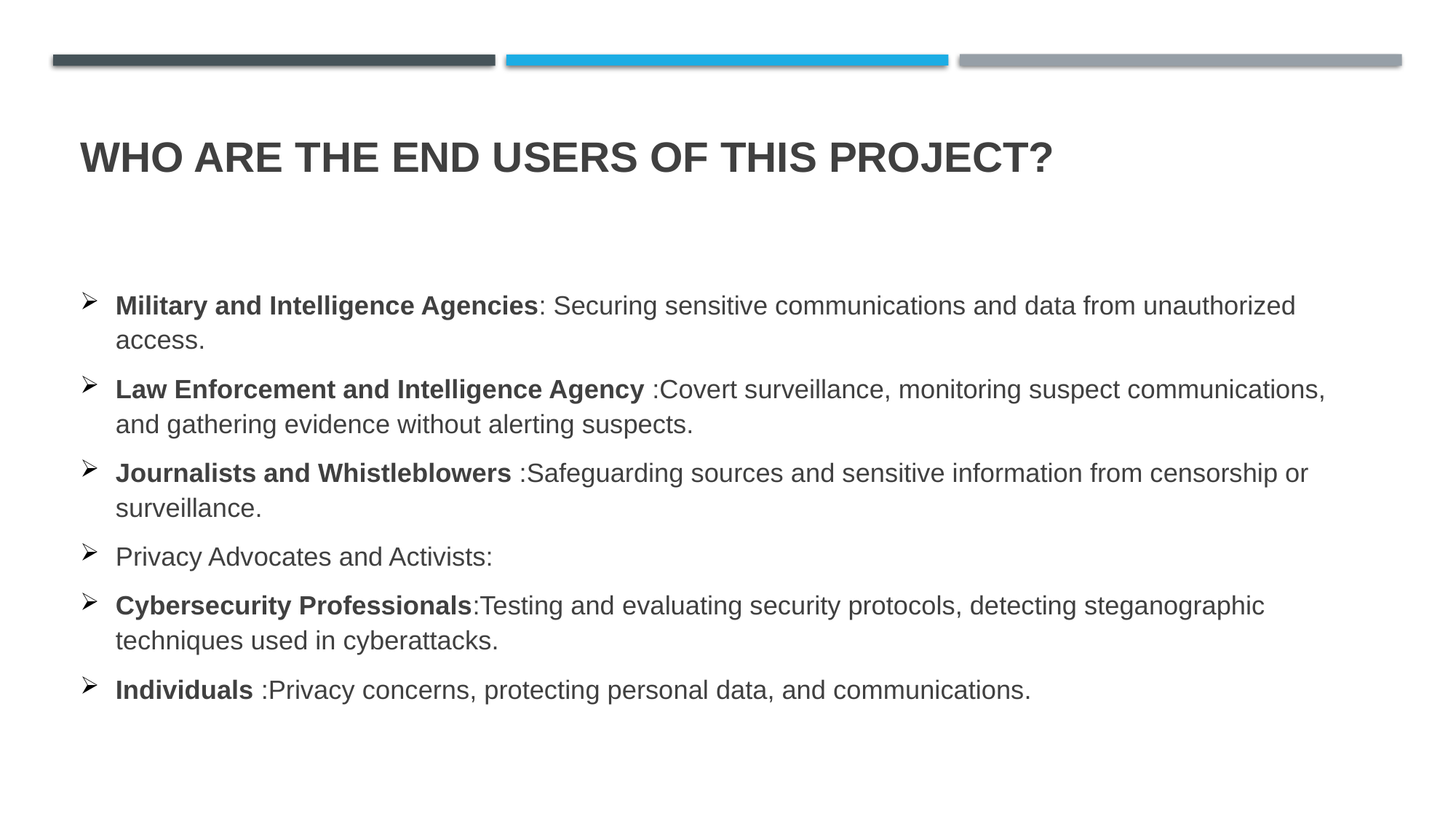

# WHO ARE THE END USERS of this project?
Military and Intelligence Agencies: Securing sensitive communications and data from unauthorized access.
Law Enforcement and Intelligence Agency :Covert surveillance, monitoring suspect communications, and gathering evidence without alerting suspects.
Journalists and Whistleblowers :Safeguarding sources and sensitive information from censorship or surveillance.
Privacy Advocates and Activists:
Cybersecurity Professionals:Testing and evaluating security protocols, detecting steganographic techniques used in cyberattacks.
Individuals :Privacy concerns, protecting personal data, and communications.